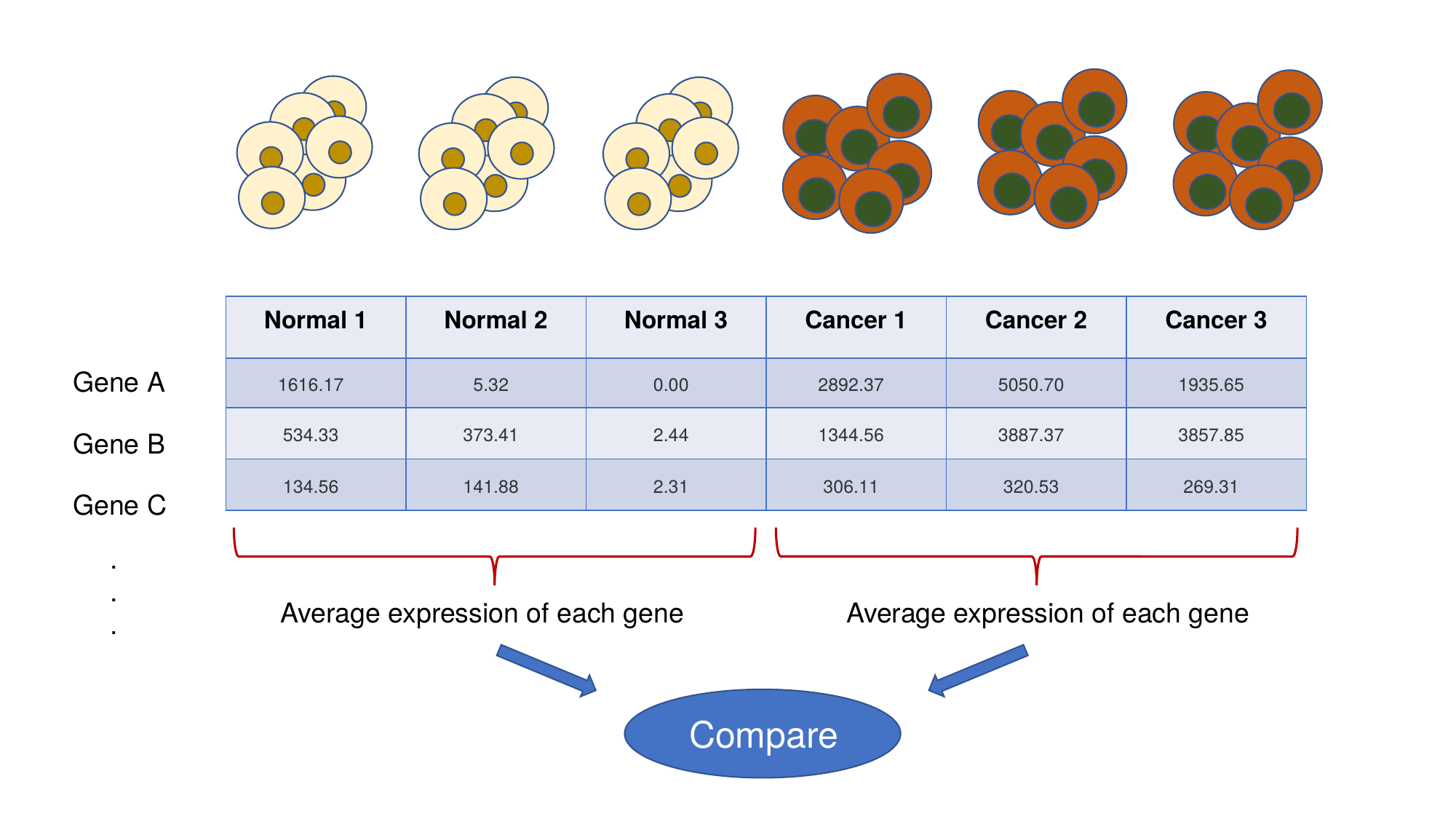

| Normal 1 | Normal 2 | Normal 3 | Cancer 1 | Cancer 2 | Cancer 3 |
| --- | --- | --- | --- | --- | --- |
| 1616.17 | 5.32 | 0.00 | 2892.37 | 5050.70 | 1935.65 |
| 534.33 | 373.41 | 2.44 | 1344.56 | 3887.37 | 3857.85 |
| 134.56 | 141.88 | 2.31 | 306.11 | 320.53 | 269.31 |
Gene A
Gene B
Gene C
.
.
.
Average expression of each gene
Average expression of each gene

Compare